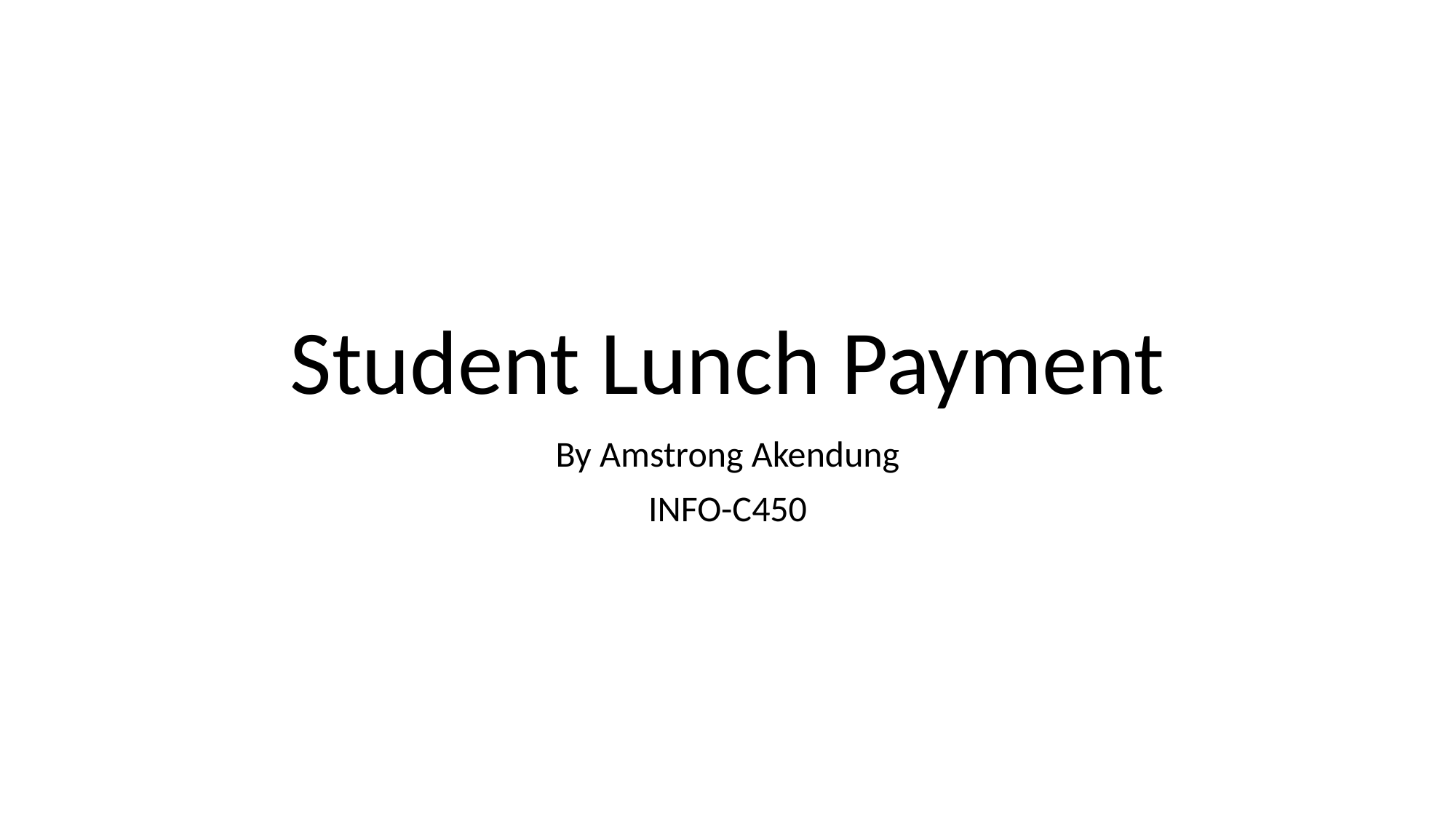

# Student Lunch Payment
By Amstrong Akendung
INFO-C450